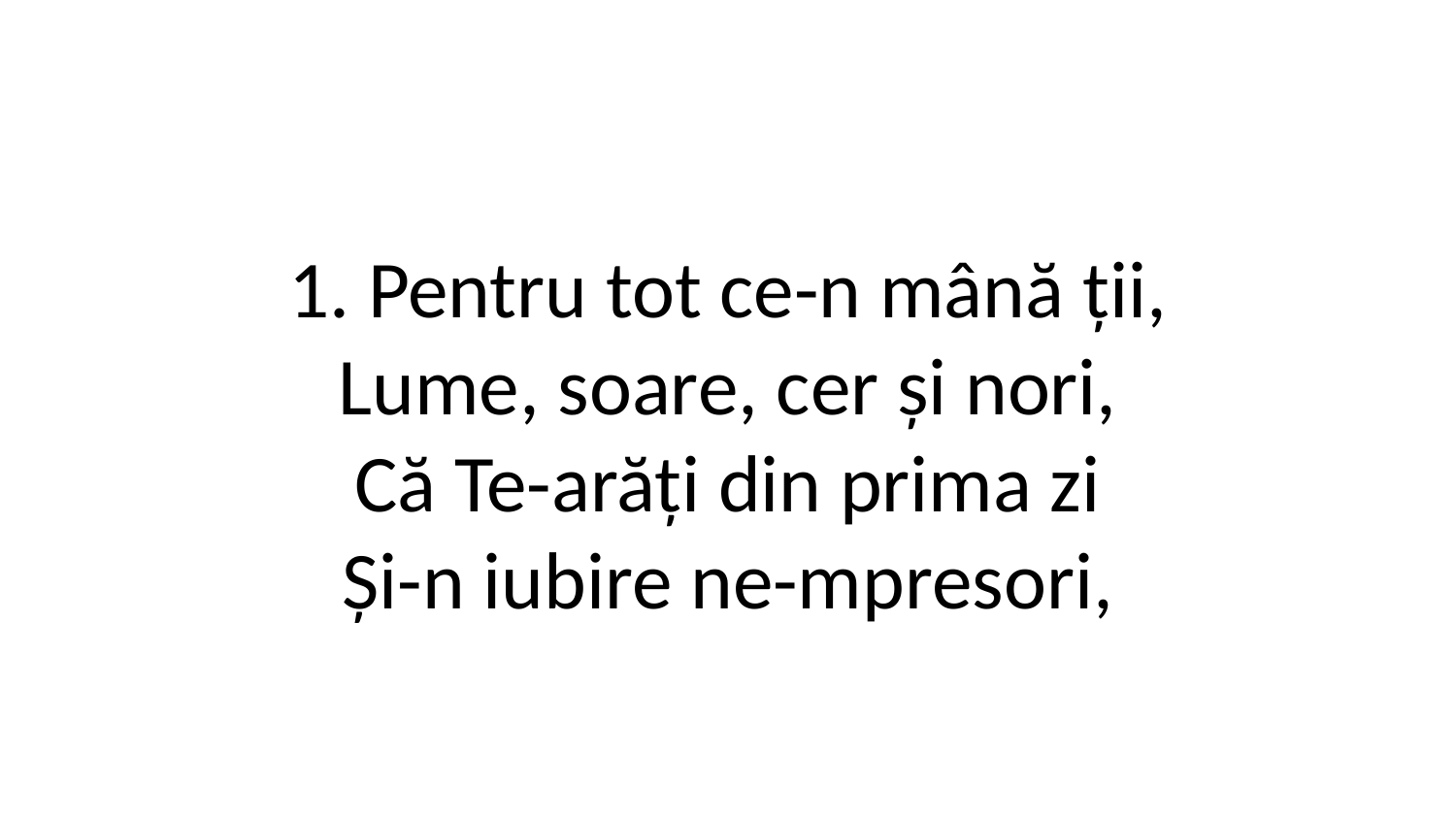

1. Pentru tot ce-n mână ții,
Lume, soare, cer și nori,
Că Te-arăți din prima zi
Și-n iubire ne-mpresori,